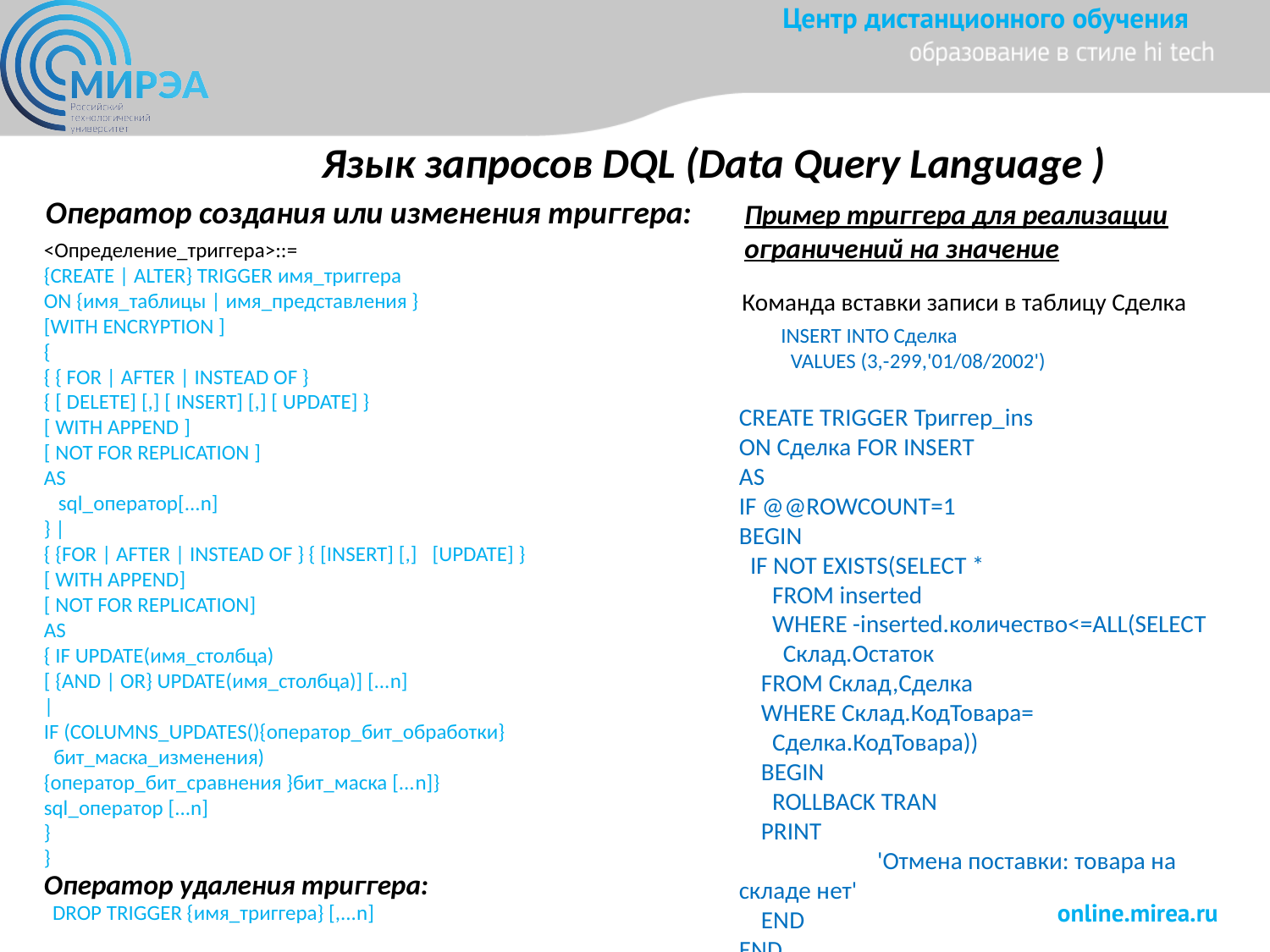

# Язык запросов DQL (Data Query Language )
Оператор создания или изменения триггера:
Пример триггера для реализации ограничений на значение
<Определение_триггера>::=
{CREATE | ALTER} TRIGGER имя_триггера
ON {имя_таблицы | имя_представления }
[WITH ENCRYPTION ]
{
{ { FOR | AFTER | INSTEAD OF }
{ [ DELETE] [,] [ INSERT] [,] [ UPDATE] }
[ WITH APPEND ]
[ NOT FOR REPLICATION ]
AS
   sql_оператор[...n]
} |
{ {FOR | AFTER | INSTEAD OF } { [INSERT] [,]   [UPDATE] }
[ WITH APPEND]
[ NOT FOR REPLICATION]
AS
{ IF UPDATE(имя_столбца)
[ {AND | OR} UPDATE(имя_столбца)] [...n]
|
IF (COLUMNS_UPDATES(){оператор_бит_обработки}
  бит_маска_изменения)
{оператор_бит_сравнения }бит_маска [...n]}
sql_оператор [...n]
}
}
Команда вставки записи в таблицу Сделка
INSERT INTO Сделка
  VALUES (3,-299,'01/08/2002')
CREATE TRIGGER Триггер_ins
ON Сделка FOR INSERT
AS
IF @@ROWCOUNT=1
BEGIN
  IF NOT EXISTS(SELECT *
      FROM inserted
      WHERE -inserted.количество<=ALL(SELECT
        Склад.Остаток
    FROM Склад,Сделка
    WHERE Склад.КодТовара=
      Сделка.КодТовара))
    BEGIN
      ROLLBACK TRAN
    PRINT
	  'Отмена поставки: товара на складе нет'
    END
END
Оператор удаления триггера:
DROP TRIGGER {имя_триггера} [,...n]